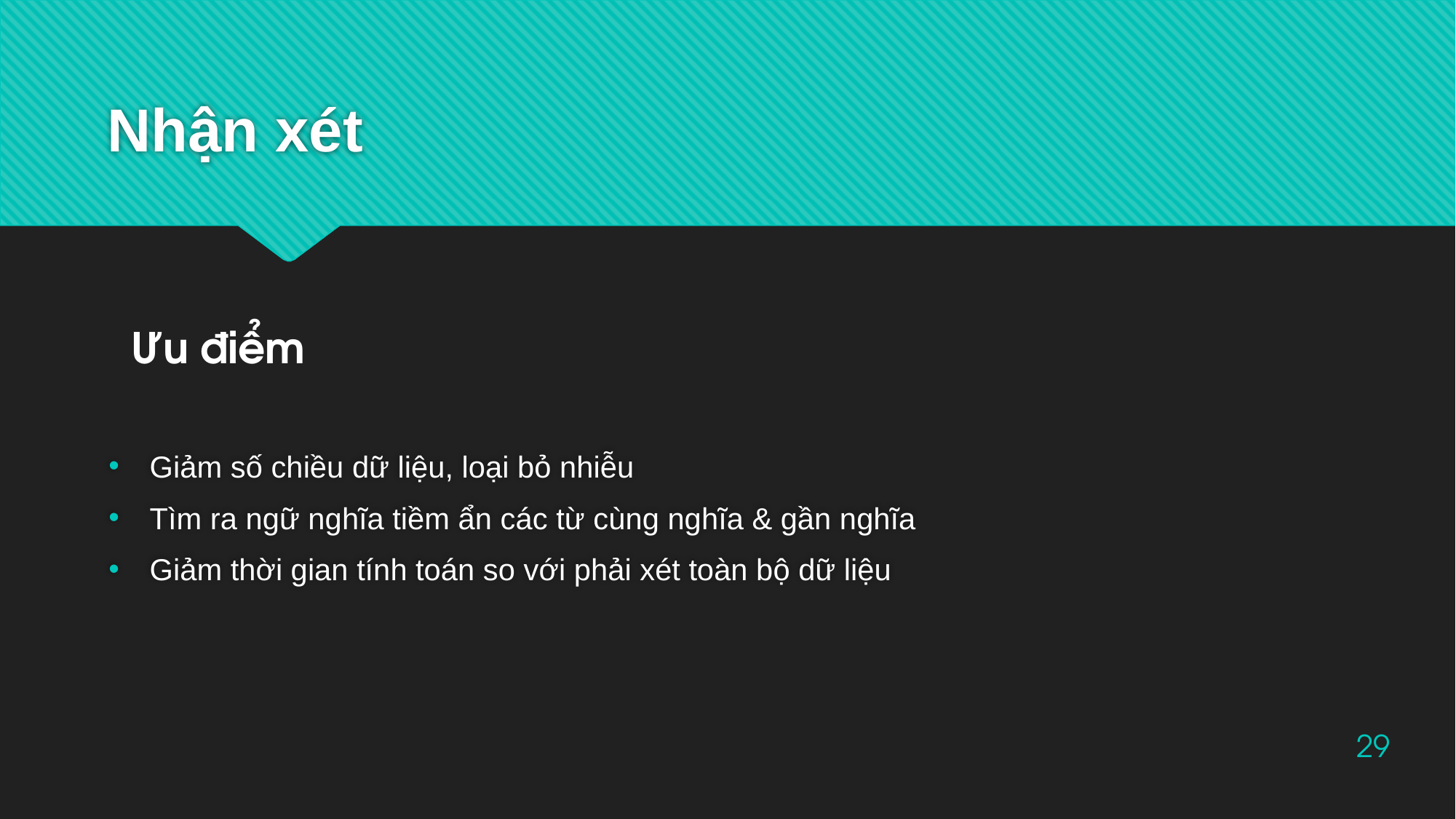

# Nhận xét
Ưu điểm
Giảm số chiều dữ liệu, loại bỏ nhiễu
Tìm ra ngữ nghĩa tiềm ẩn các từ cùng nghĩa & gần nghĩa
Giảm thời gian tính toán so với phải xét toàn bộ dữ liệu
29